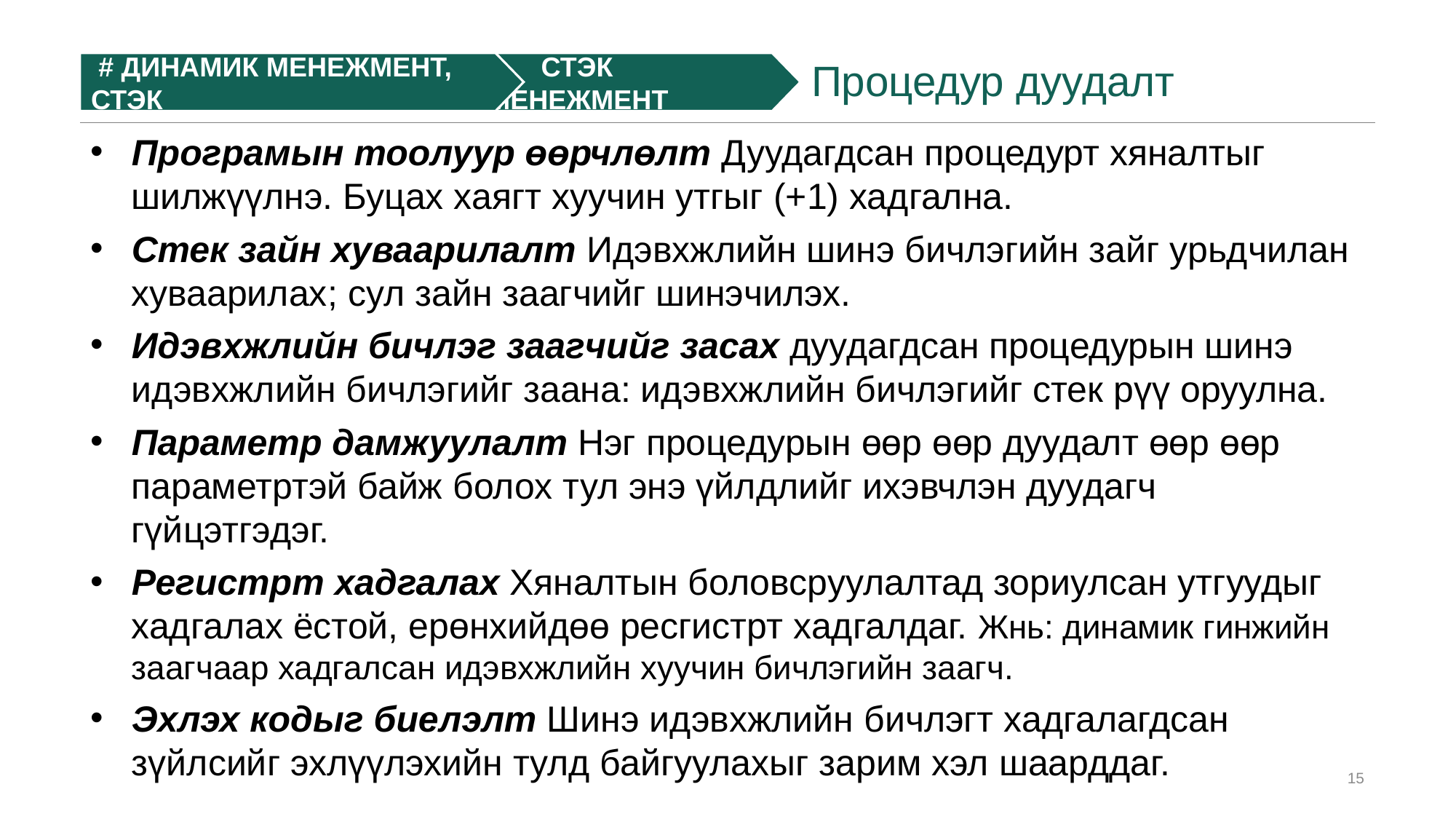

# ДИНАМИК МЕНЕЖМЕНТ, СТЭК
       СТЭК МЕНЕЖМЕНТ
Процедур дуудалт
Програмын тоолуур өөрчлөлт Дуудагдсан процедурт хяналтыг шилжүүлнэ. Буцах хаягт хуучин утгыг (+1) хадгална.
Стек зайн хуваарилалт Идэвхжлийн шинэ бичлэгийн зайг урьдчилан хуваарилах; сул зайн заагчийг шинэчилэх.
Идэвхжлийн бичлэг заагчийг засах дуудагдсан процедурын шинэ идэвхжлийн бичлэгийг заана: идэвхжлийн бичлэгийг стек рүү оруулна.
Параметр дамжуулалт Нэг процедурын өөр өөр дуудалт өөр өөр параметртэй байж болох тул энэ үйлдлийг ихэвчлэн дуудагч гүйцэтгэдэг.
Регистрт хадгалах Хяналтын боловсруулалтад зориулсан утгуудыг хадгалах ёстой, ерөнхийдөө ресгистрт хадгалдаг. Жнь: динамик гинжийн заагчаар хадгалсан идэвхжлийн хуучин бичлэгийн заагч.
Эхлэх кодыг биелэлт Шинэ идэвхжлийн бичлэгт хадгалагдсан зүйлсийг эхлүүлэхийн тулд байгуулахыг зарим хэл шаарддаг.
15